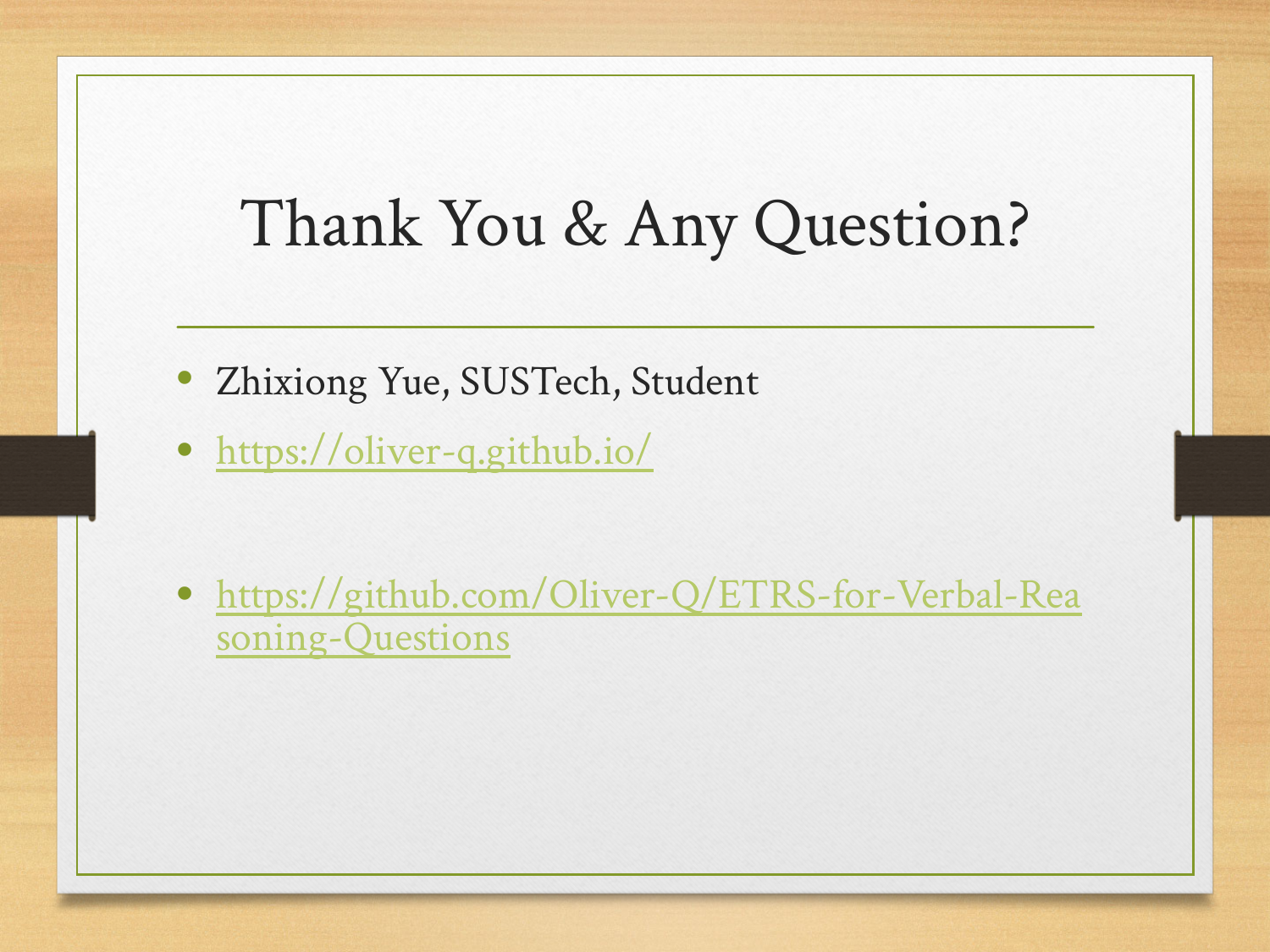

# Thank You & Any Question?
Zhixiong Yue, SUSTech, Student
https://oliver-q.github.io/

https://github.com/Oliver-Q/ETRS-for-Verbal-Reasoning-Questions